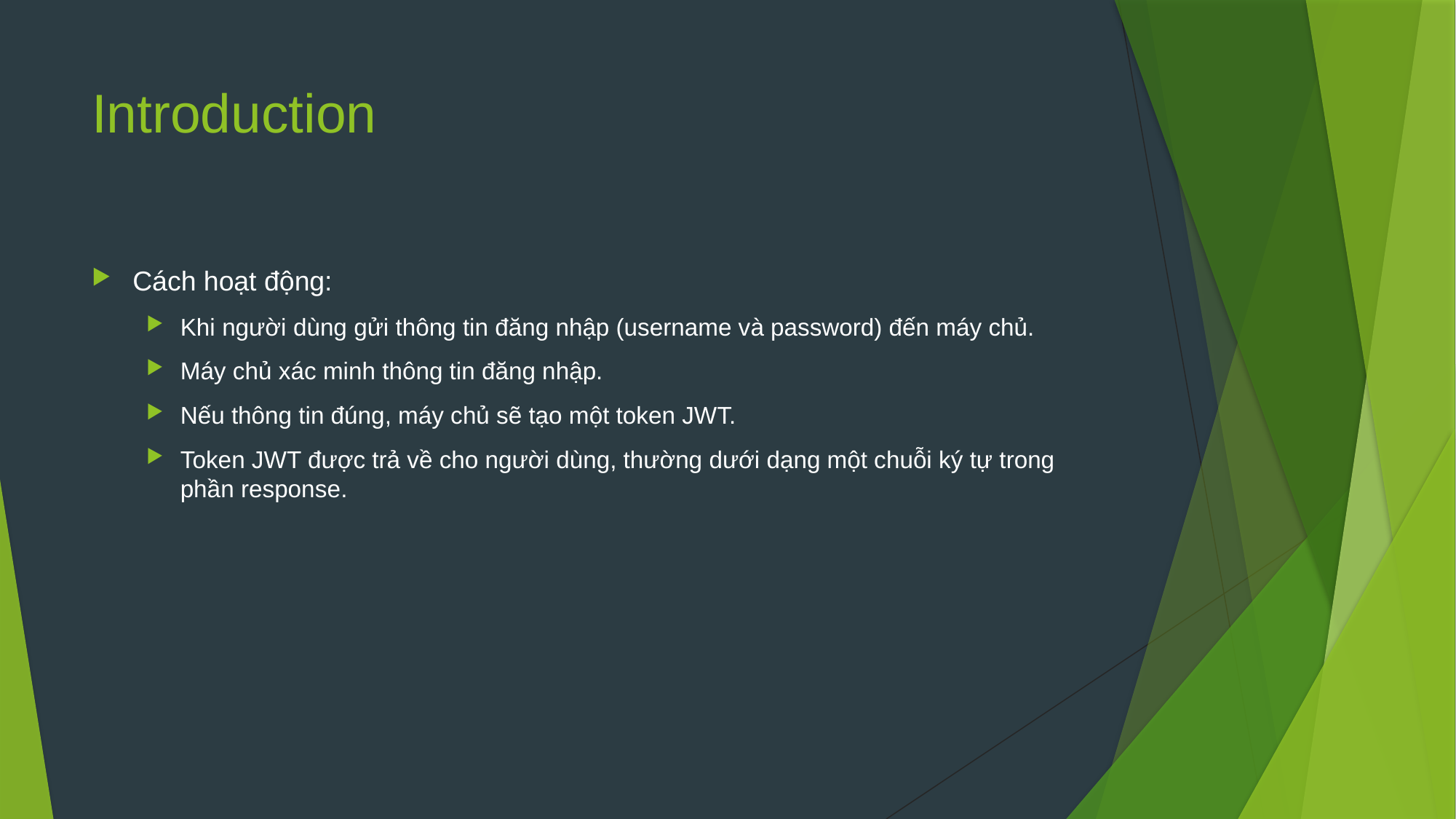

# Introduction
Cách hoạt động:
Khi người dùng gửi thông tin đăng nhập (username và password) đến máy chủ.
Máy chủ xác minh thông tin đăng nhập.
Nếu thông tin đúng, máy chủ sẽ tạo một token JWT.
Token JWT được trả về cho người dùng, thường dưới dạng một chuỗi ký tự trong phần response.